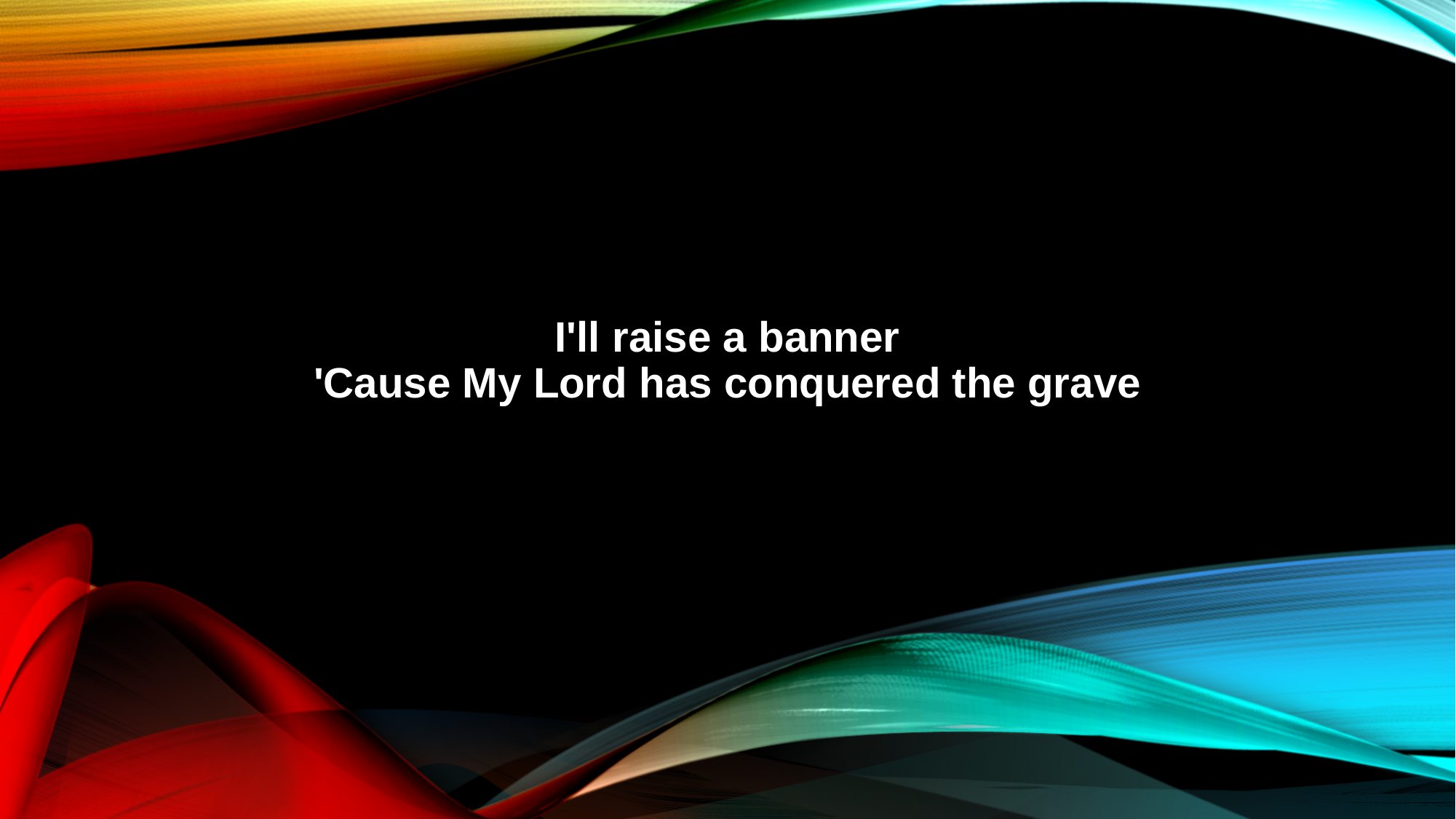

I'll raise a banner
'Cause My Lord has conquered the grave